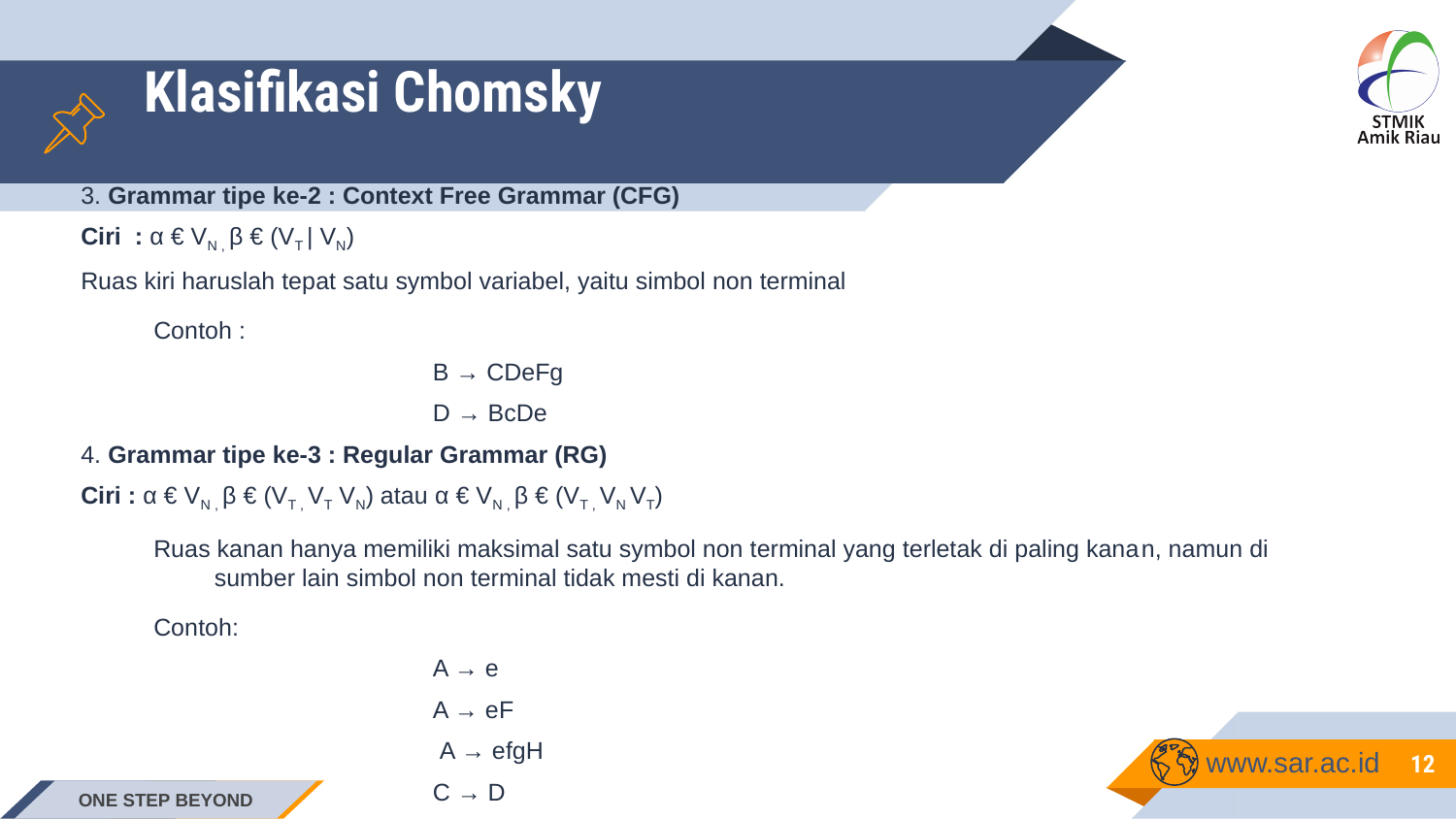

# Klasifikasi Chomsky

3. Grammar tipe ke-2 : Context Free Grammar (CFG)
Ciri  : α € VN , β € (VT | VN)
Ruas kiri haruslah tepat satu symbol variabel, yaitu simbol non terminal
Contoh :
			B → CDeFg
			D → BcDe
4. Grammar tipe ke-3 : Regular Grammar (RG)
Ciri : α € VN , β € (VT , VT VN) atau α € VN , β € (VT , VN VT)
Ruas kanan hanya memiliki maksimal satu symbol non terminal yang terletak di paling kanan, namun di sumber lain simbol non terminal tidak mesti di kanan.
Contoh:
			A → e
			A → eF
			 A → efgH
			C → D

12